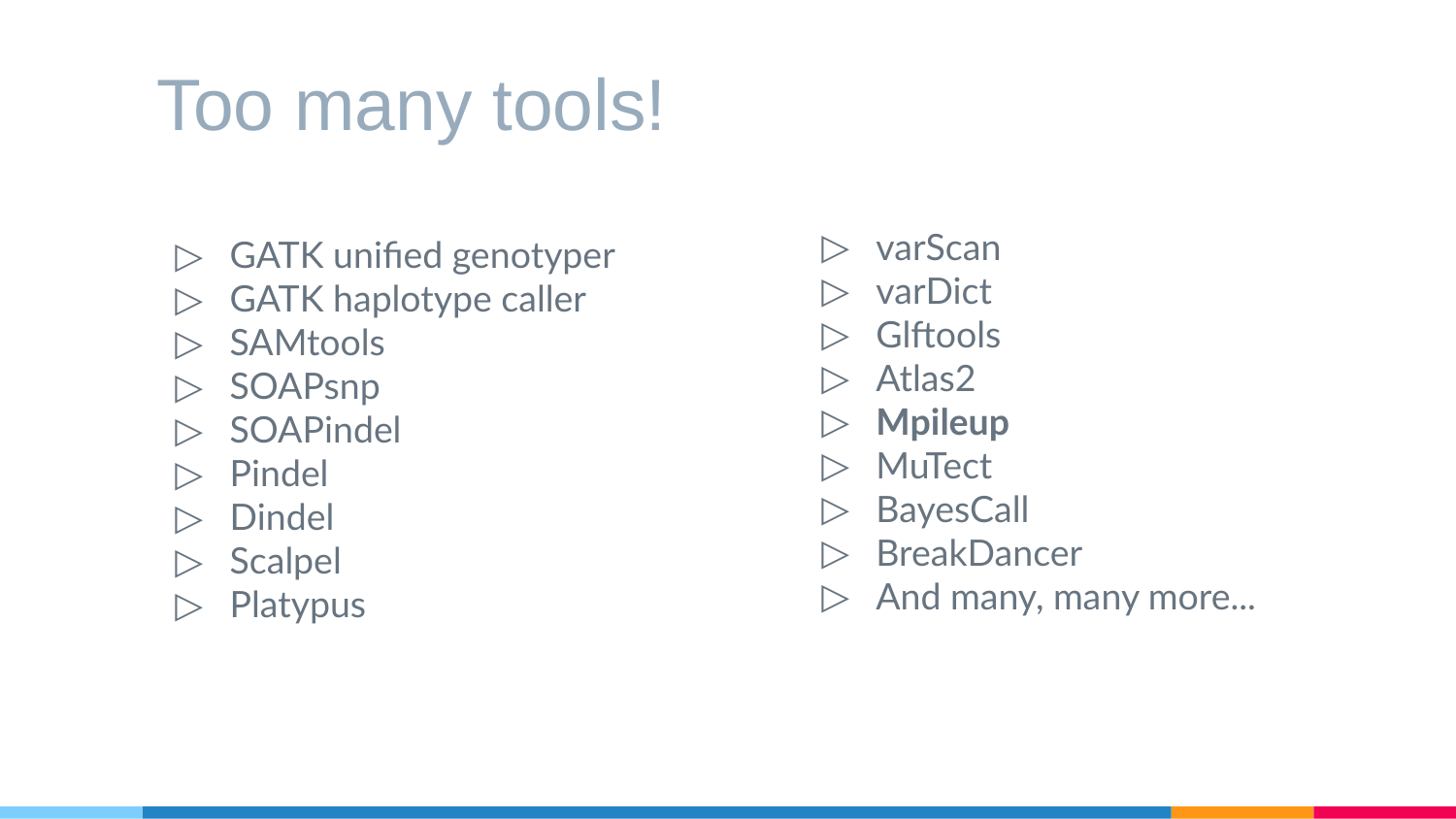

# Too many tools!
GATK unified genotyper
GATK haplotype caller
SAMtools
SOAPsnp
SOAPindel
Pindel
Dindel
Scalpel
Platypus
varScan
varDict
Glftools
Atlas2
Mpileup
MuTect
BayesCall
BreakDancer
And many, many more...